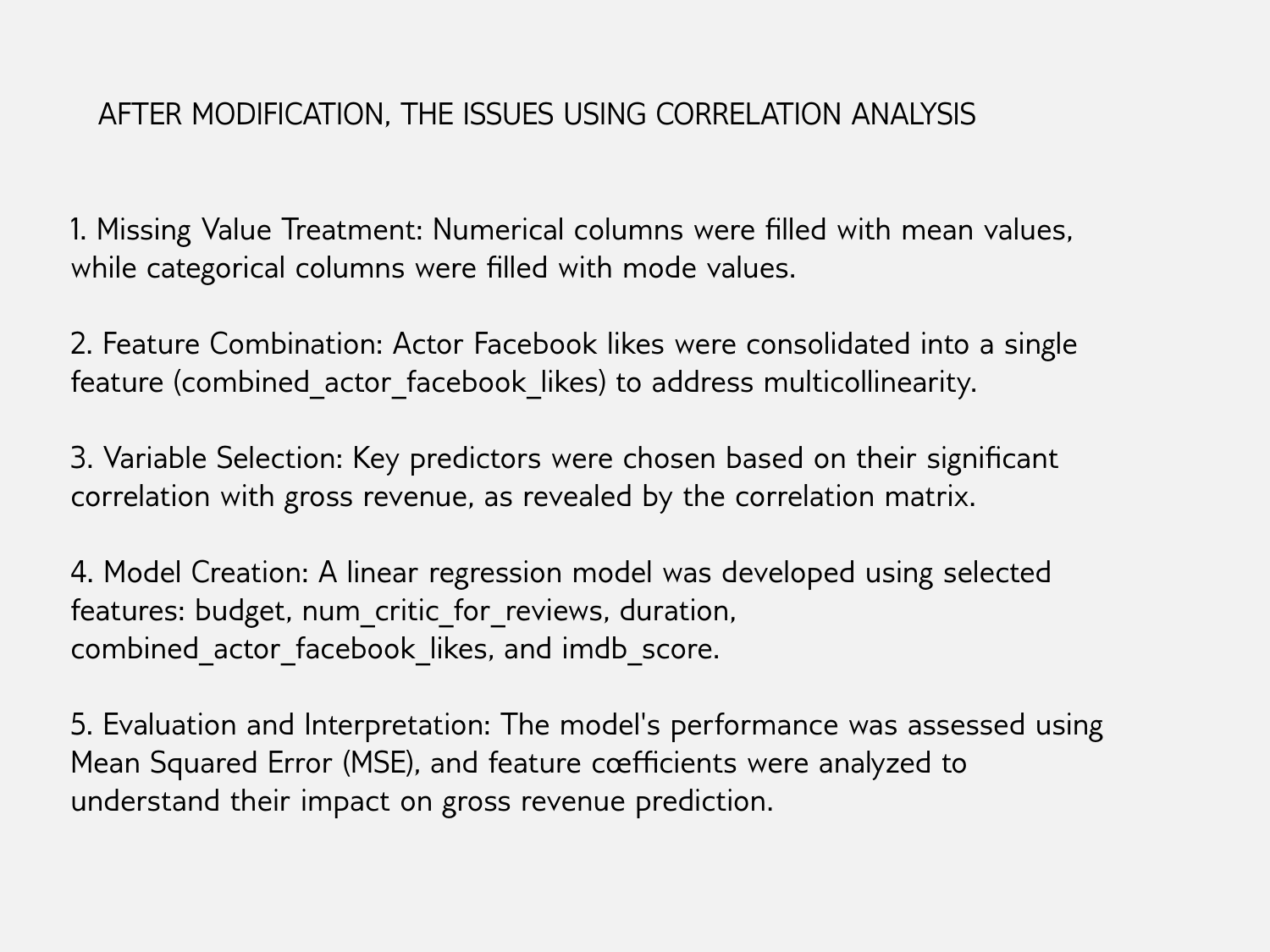

AFTER MODIFICATION, THE ISSUES USING CORRELATION ANALYSIS

1. Missing Value Treatment: Numerical columns were filled with mean values, while categorical columns were filled with mode values.

2. Feature Combination: Actor Facebook likes were consolidated into a single feature (combined_actor_facebook_likes) to address multicollinearity.

3. Variable Selection: Key predictors were chosen based on their significant correlation with gross revenue, as revealed by the correlation matrix.

4. Model Creation: A linear regression model was developed using selected features: budget, num_critic_for_reviews, duration, combined_actor_facebook_likes, and imdb_score.

5. Evaluation and Interpretation: The model's performance was assessed using Mean Squared Error (MSE), and feature coefficients were analyzed to understand their impact on gross revenue prediction.